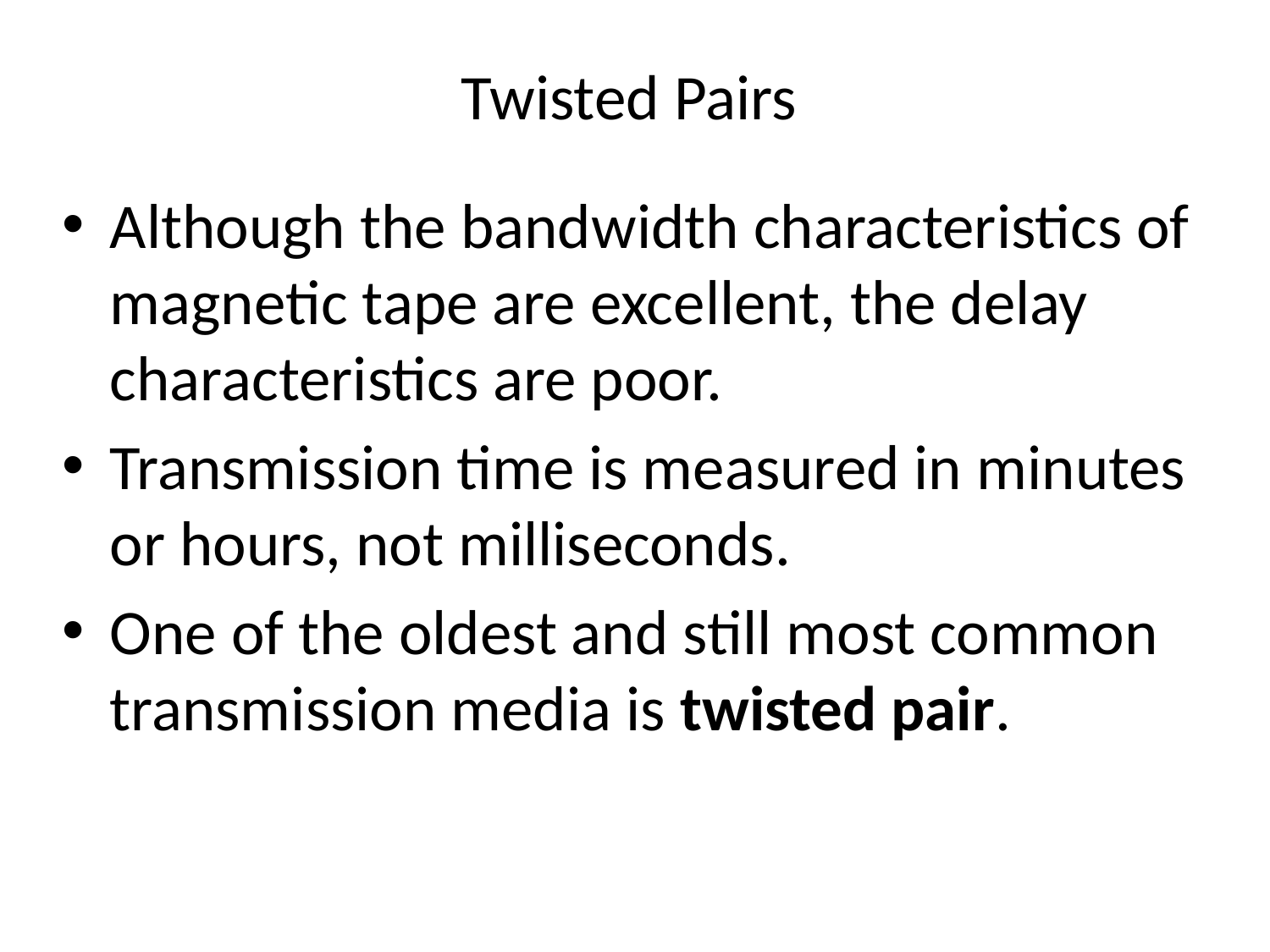

# Twisted Pairs
Although the bandwidth characteristics of magnetic tape are excellent, the delay characteristics are poor.
Transmission time is measured in minutes or hours, not milliseconds.
One of the oldest and still most common transmission media is twisted pair.